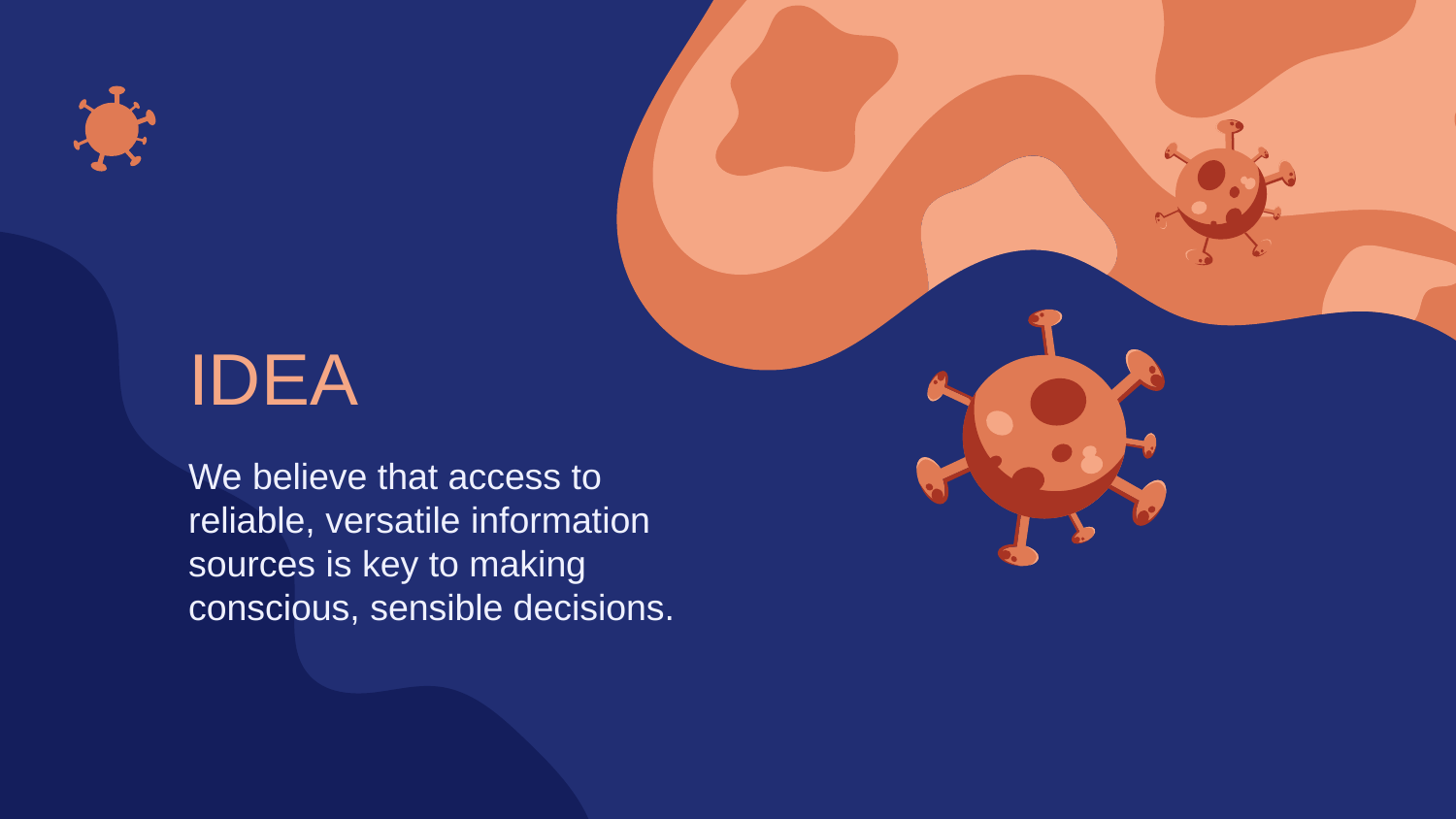

# IDEA
We believe that access to reliable, versatile information sources is key to making conscious, sensible decisions.